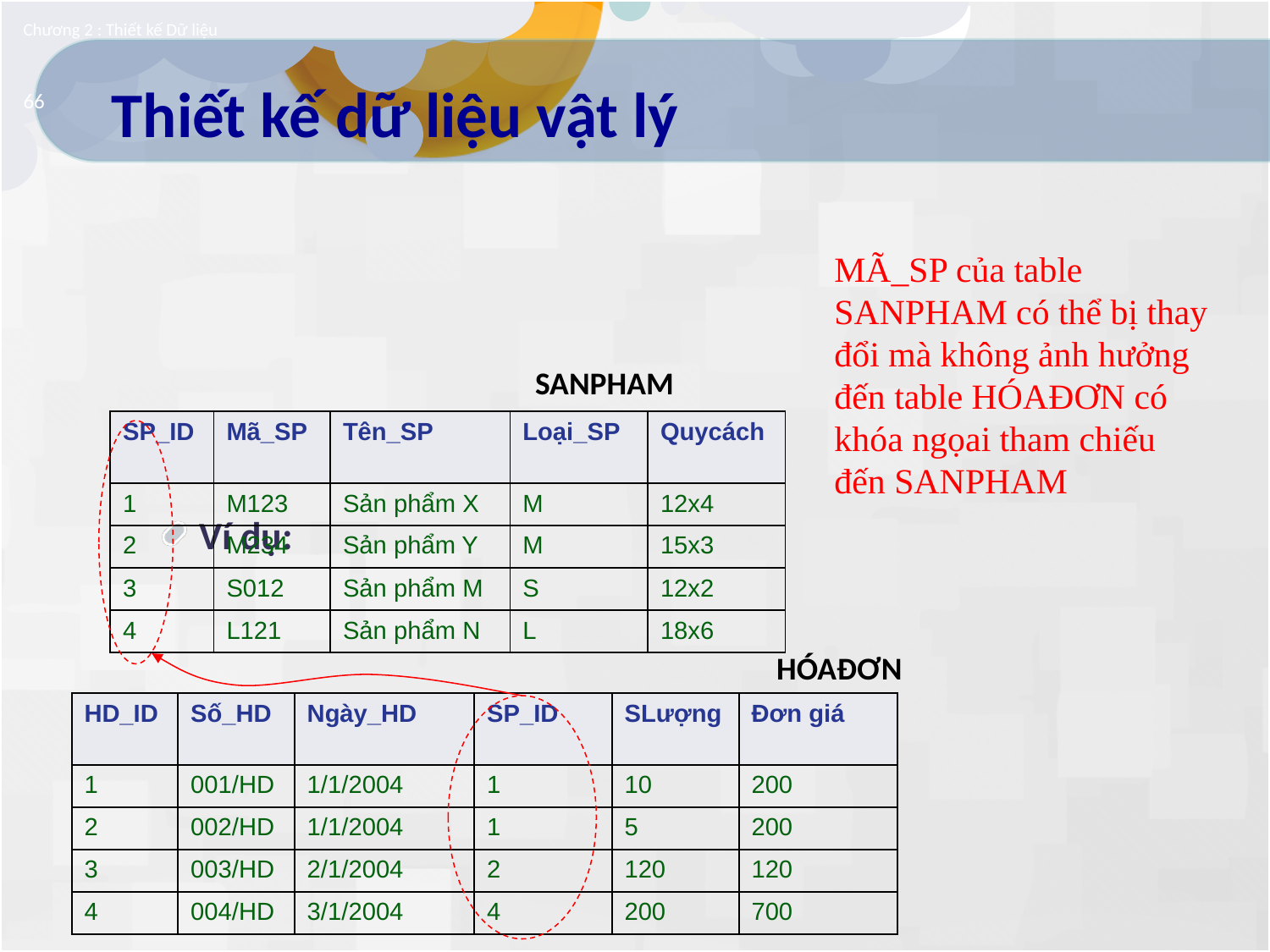

Chương 2 : Thiết kế Dữ liệu
# Thiết kế dữ liệu vật lý
66
Thiết kế field bao gồm:
Ví dụ:

MÃ_SP của table SANPHAM có thể bị thay đổi mà không ảnh hưởng đến table HÓAĐƠN có khóa ngọai tham chiếu đến SANPHAM
SANPHAM
| SP\_ID | Mã\_SP | Tên\_SP | Loại\_SP | Quycách |
| --- | --- | --- | --- | --- |
| 1 | M123 | Sản phẩm X | M | 12x4 |
| 2 | M234 | Sản phẩm Y | M | 15x3 |
| 3 | S012 | Sản phẩm M | S | 12x2 |
| 4 | L121 | Sản phẩm N | L | 18x6 |

HÓAĐƠN

| HD\_ID | Số\_HD | Ngày\_HD | SP\_ID | SLượng | Đơn giá |
| --- | --- | --- | --- | --- | --- |
| 1 | 001/HD | 1/1/2004 | 1 | 10 | 200 |
| 2 | 002/HD | 1/1/2004 | 1 | 5 | 200 |
| 3 | 003/HD | 2/1/2004 | 2 | 120 | 120 |
| 4 | 004/HD | 3/1/2004 | 4 | 200 | 700 |